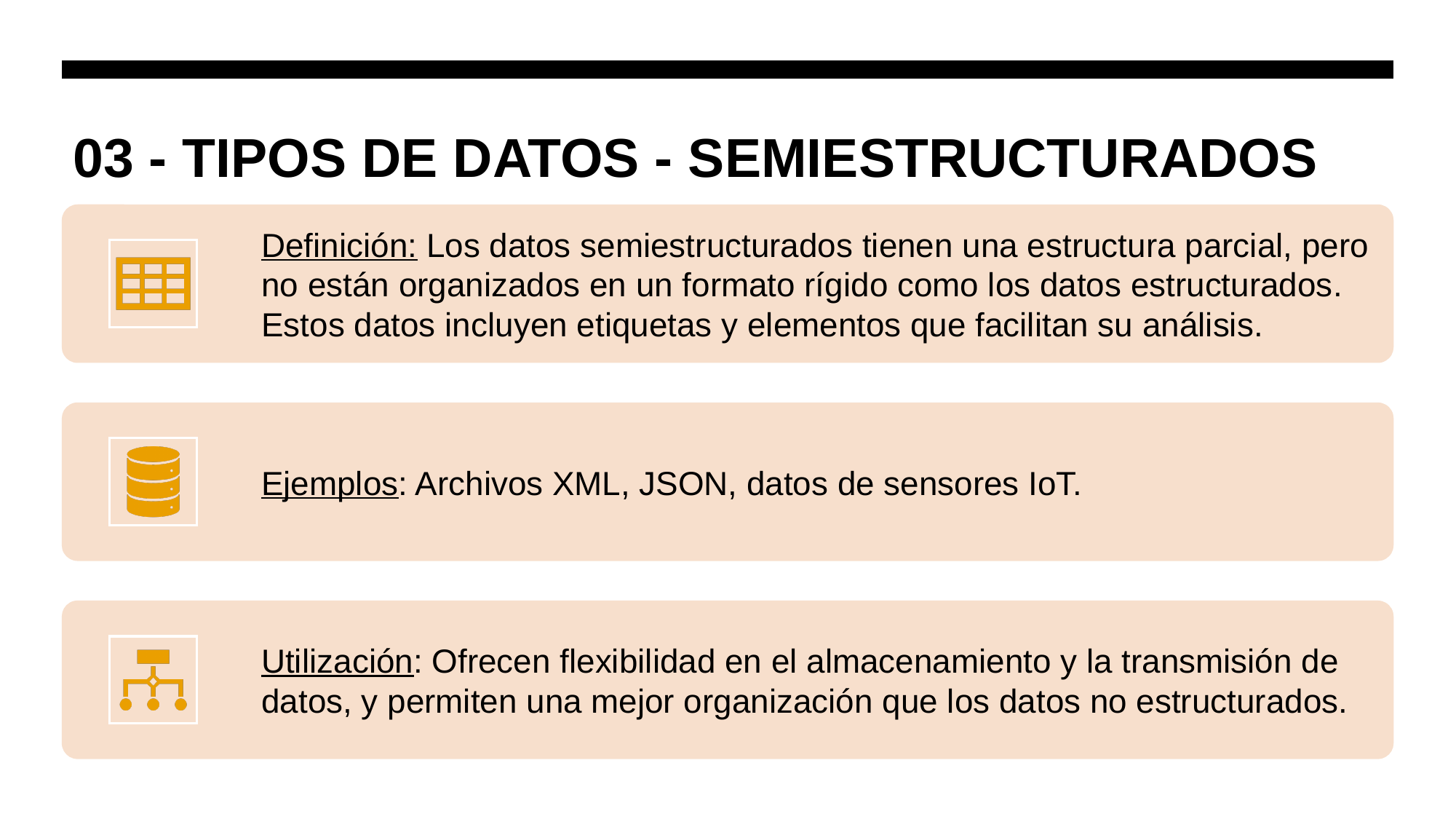

# 03 - TIPOS DE DATOS - SEMIESTRUCTURADOS
Definición: Los datos semiestructurados tienen una estructura parcial, pero no están organizados en un formato rígido como los datos estructurados. Estos datos incluyen etiquetas y elementos que facilitan su análisis.
Ejemplos: Archivos XML, JSON, datos de sensores IoT.
Utilización: Ofrecen flexibilidad en el almacenamiento y la transmisión de datos, y permiten una mejor organización que los datos no estructurados.